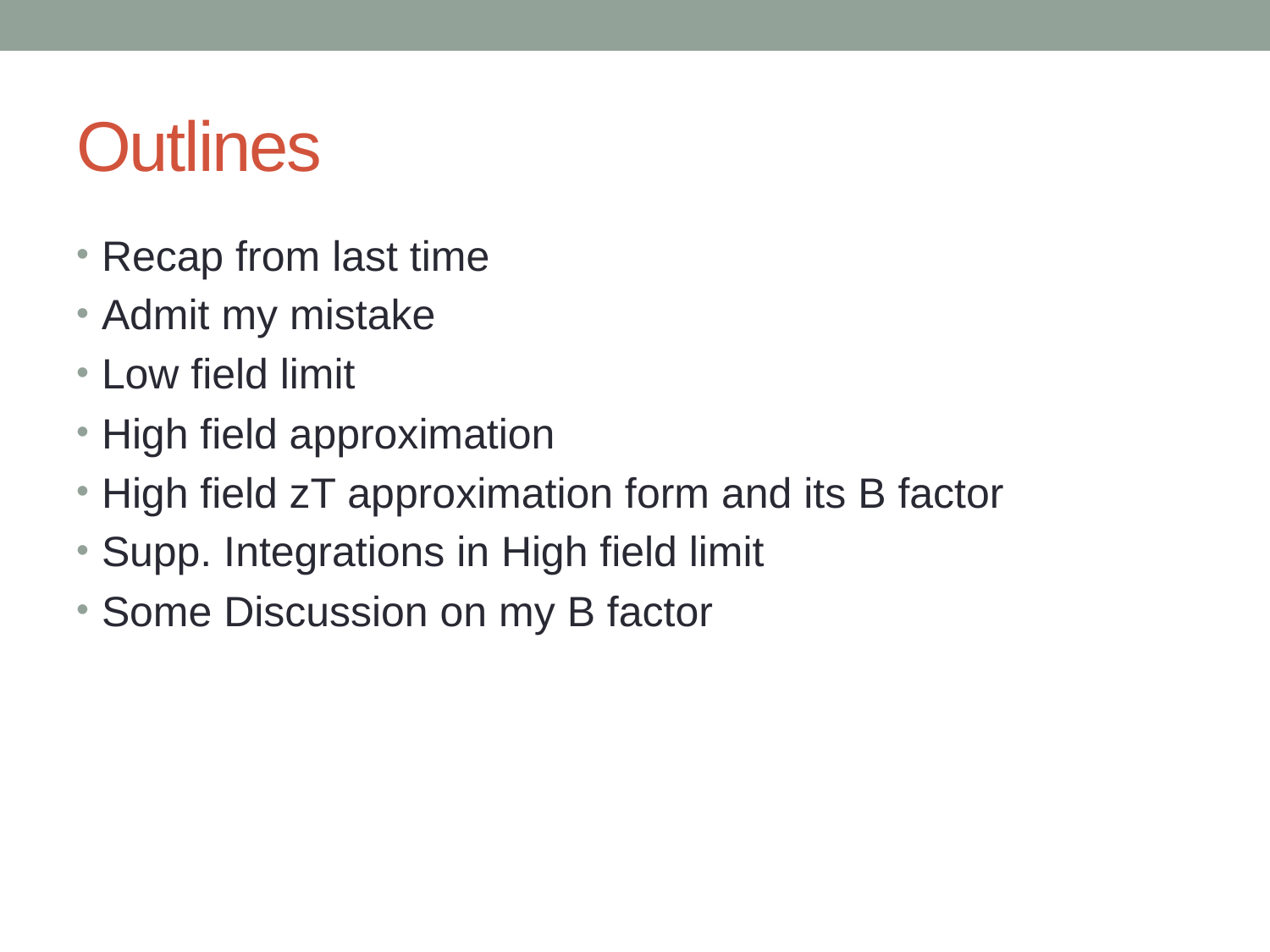

# Outlines
Recap from last time
Admit my mistake
Low field limit
High field approximation
High field zT approximation form and its B factor
Supp. Integrations in High field limit
Some Discussion on my B factor